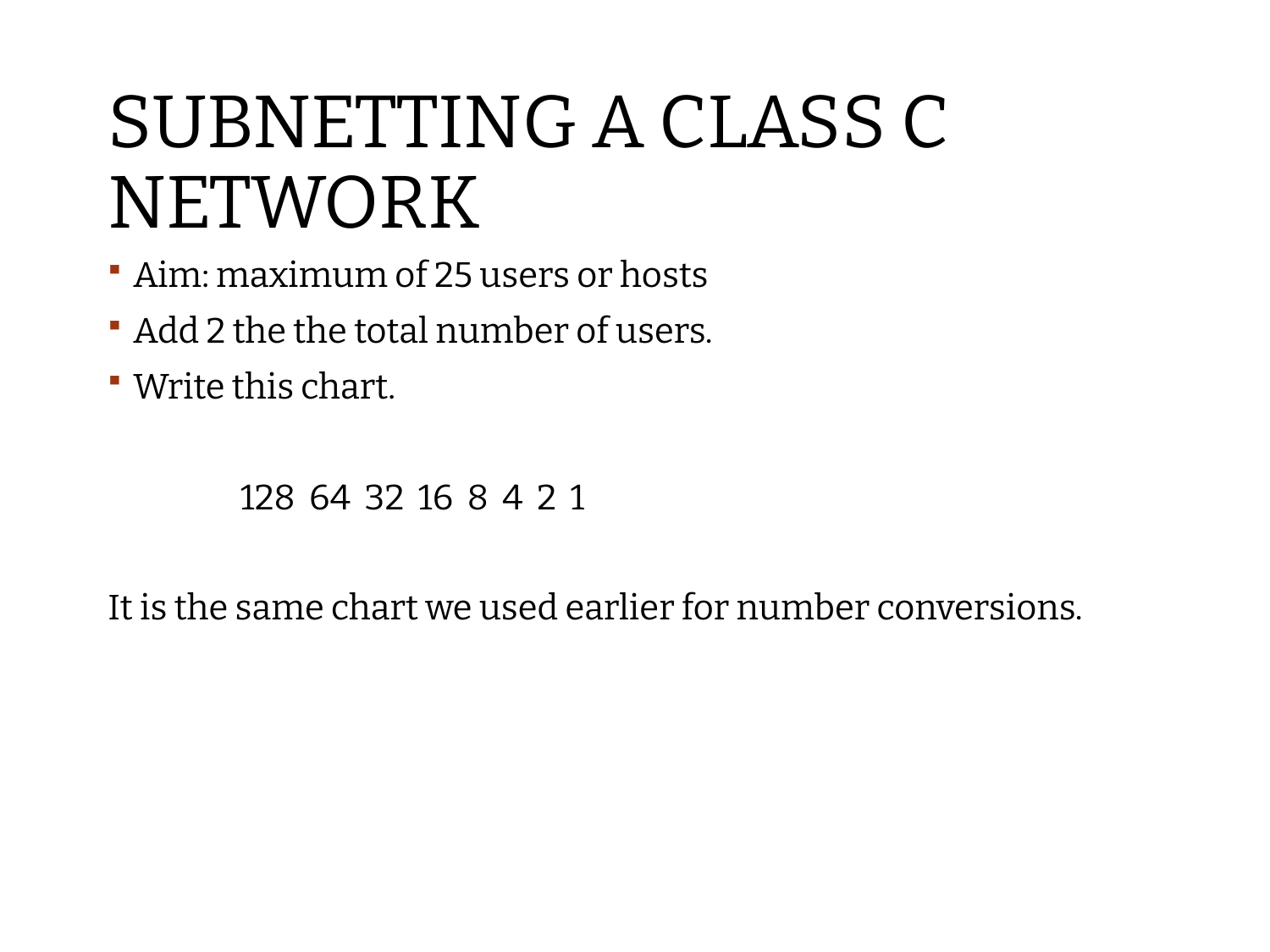

# Subnetting a Class C Network
Aim: maximum of 25 users or hosts
Add 2 the the total number of users.
Write this chart.

                   128  64  32  16  8  4  2  1

It is the same chart we used earlier for number conversions.